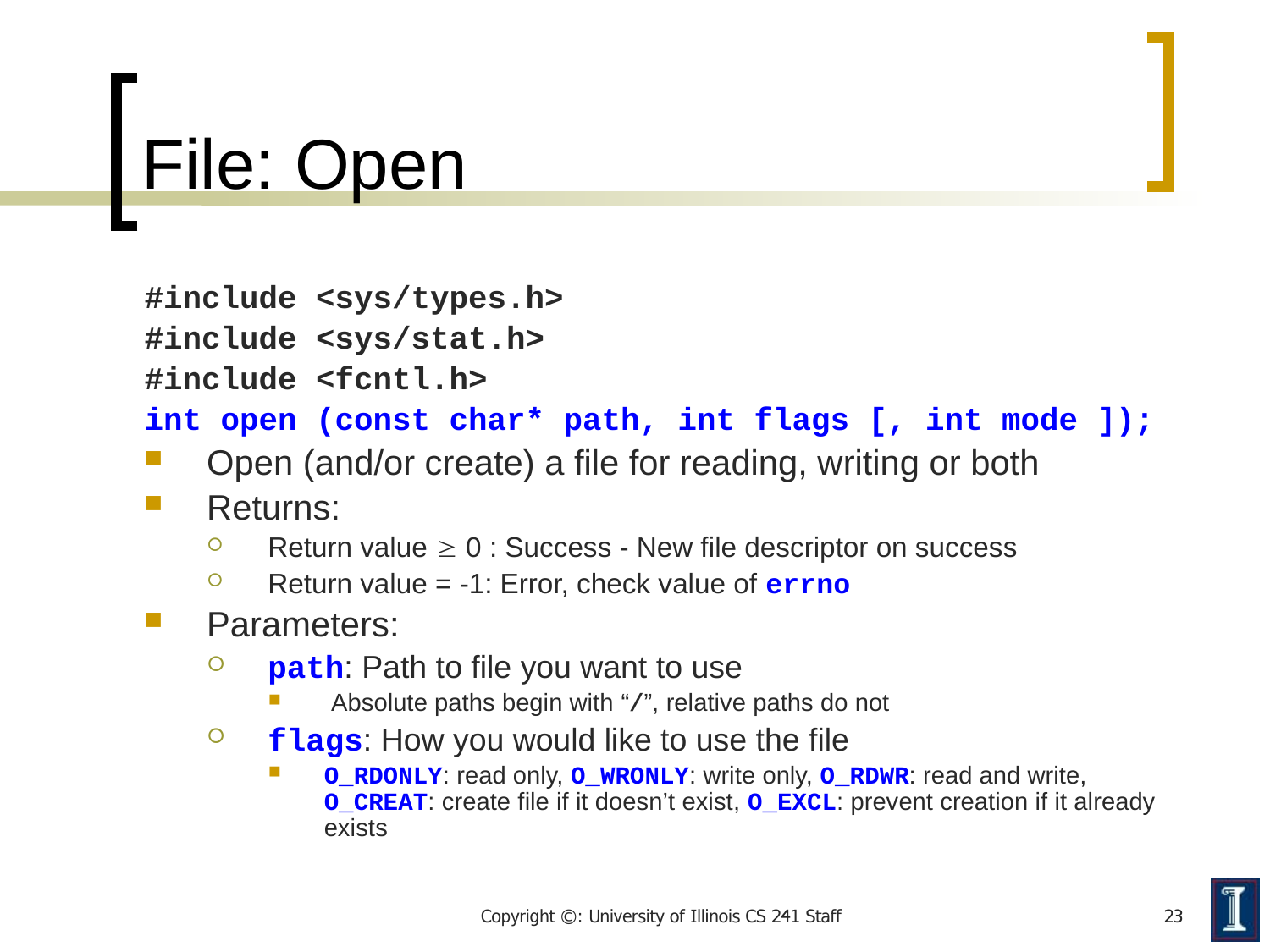

# File: Open
#include <sys/types.h>
#include <sys/stat.h>
#include <fcntl.h>
int open (const char* path, int flags [, int mode ]);
Open (and/or create) a file for reading, writing or both
Returns:
Return value ≥ 0 : Success - New file descriptor on success
Return value = -1: Error, check value of errno
Parameters:
path: Path to file you want to use
 Absolute paths begin with “/”, relative paths do not
flags: How you would like to use the file
O_RDONLY: read only, O_WRONLY: write only, O_RDWR: read and write, O_CREAT: create file if it doesn’t exist, O_EXCL: prevent creation if it already exists
Copyright ©: University of Illinois CS 241 Staff
23